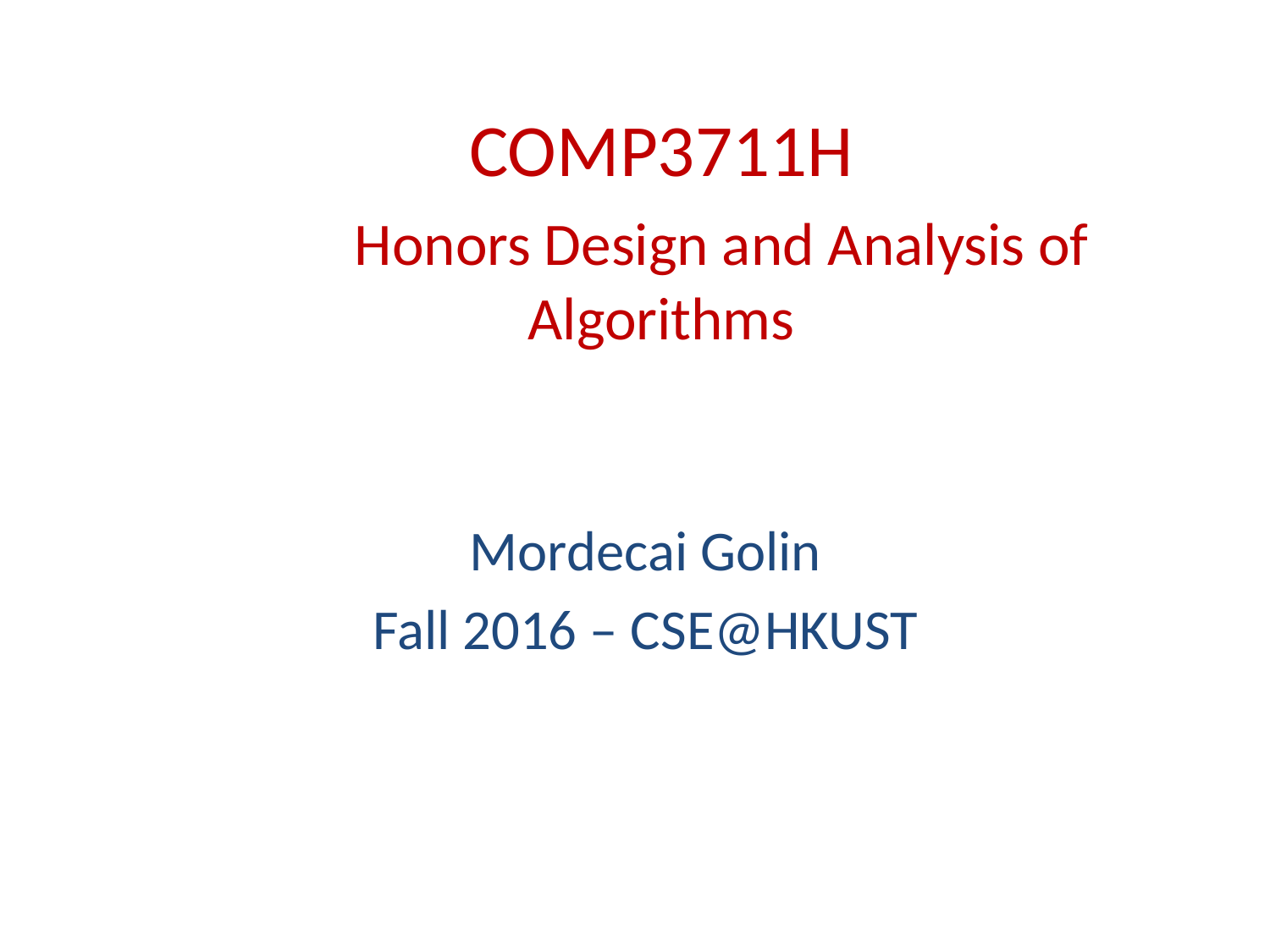

# COMP3711H Honors Design and Analysis of Algorithms
Mordecai Golin
Fall 2016 – CSE@HKUST